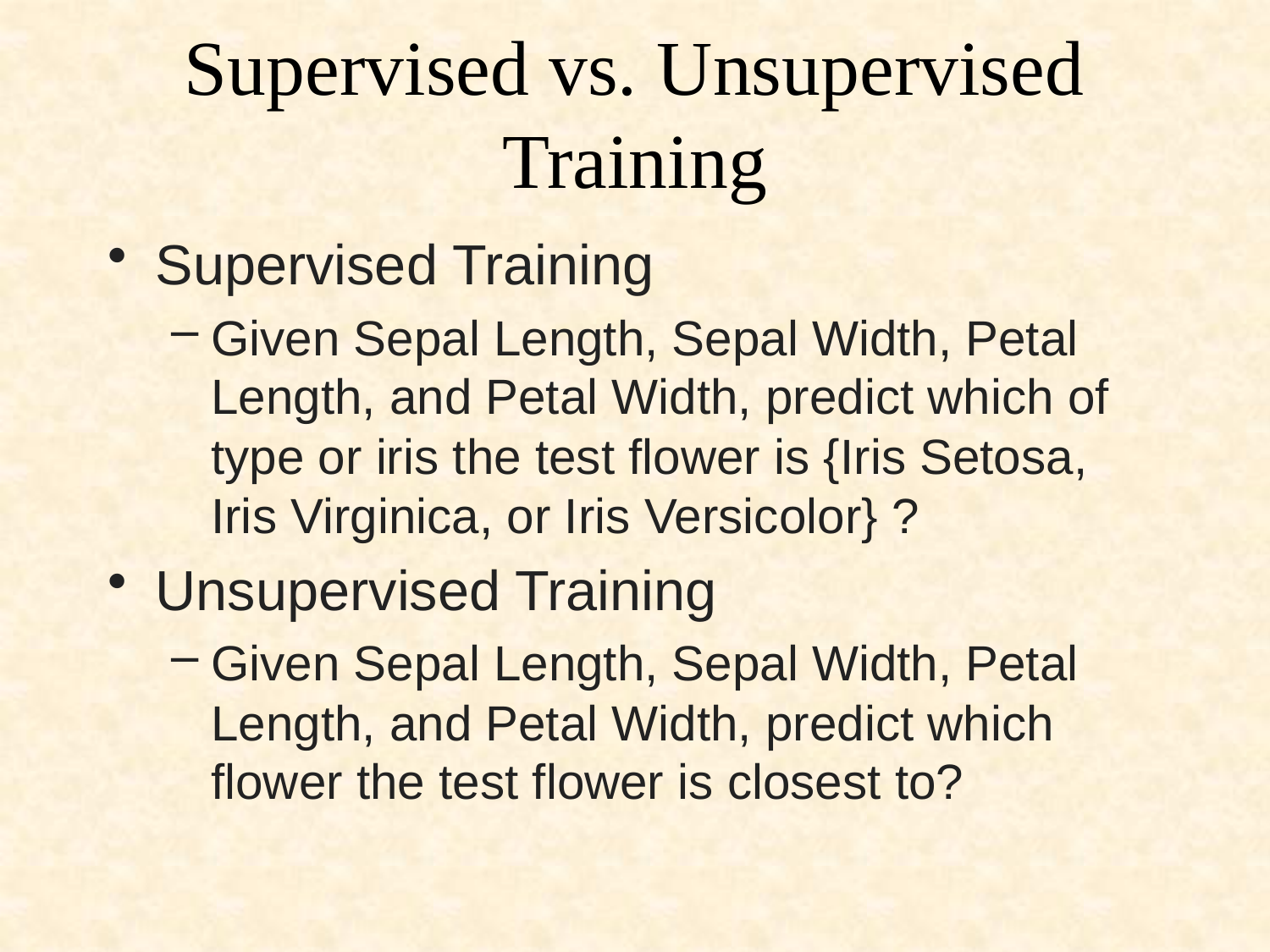

# Supervised vs. Unsupervised Training
Supervised Training
Given Sepal Length, Sepal Width, Petal Length, and Petal Width, predict which of type or iris the test flower is {Iris Setosa, Iris Virginica, or Iris Versicolor} ?
Unsupervised Training
Given Sepal Length, Sepal Width, Petal Length, and Petal Width, predict which flower the test flower is closest to?